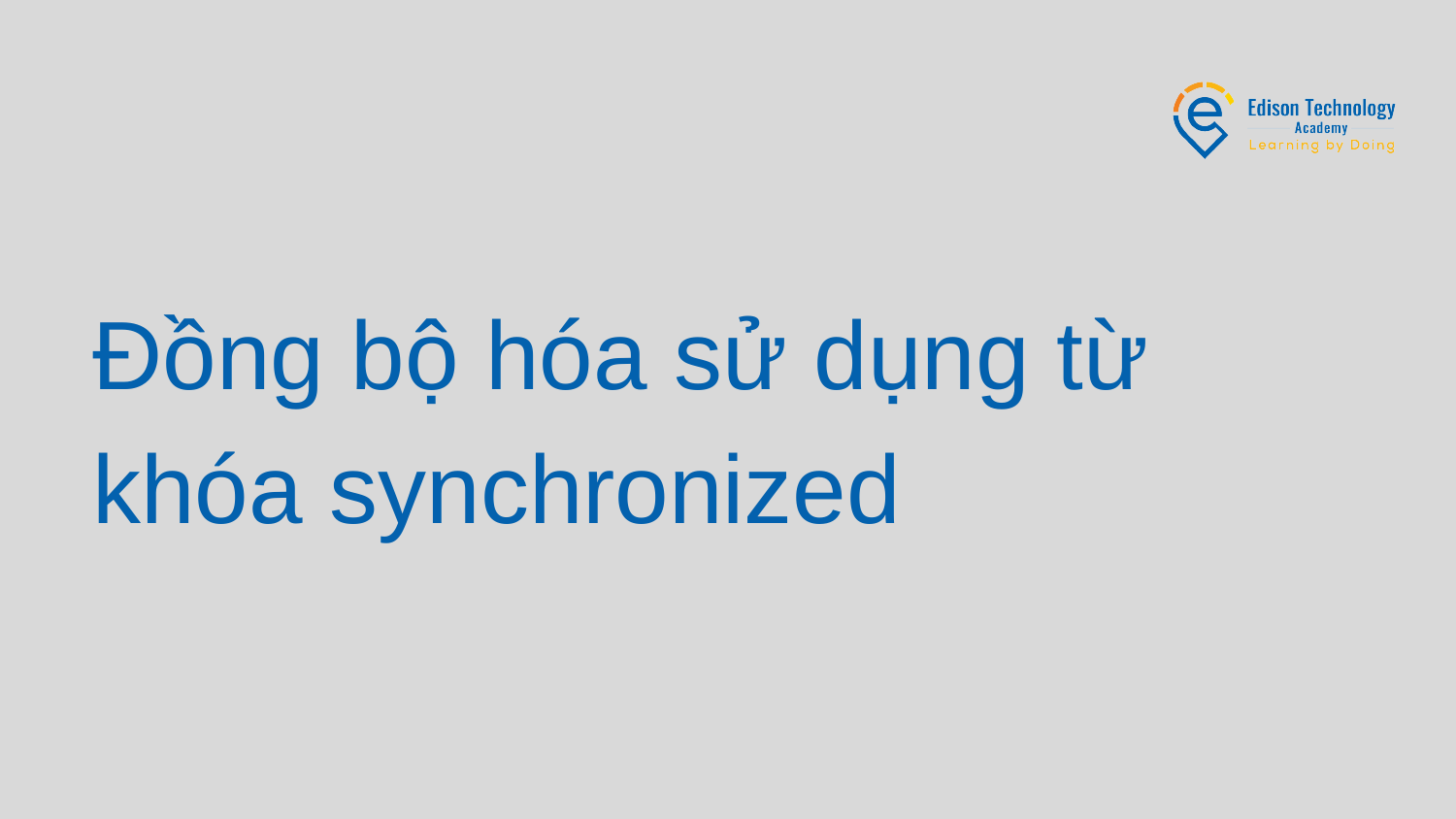

# Đồng bộ hóa sử dụng từ khóa synchronized